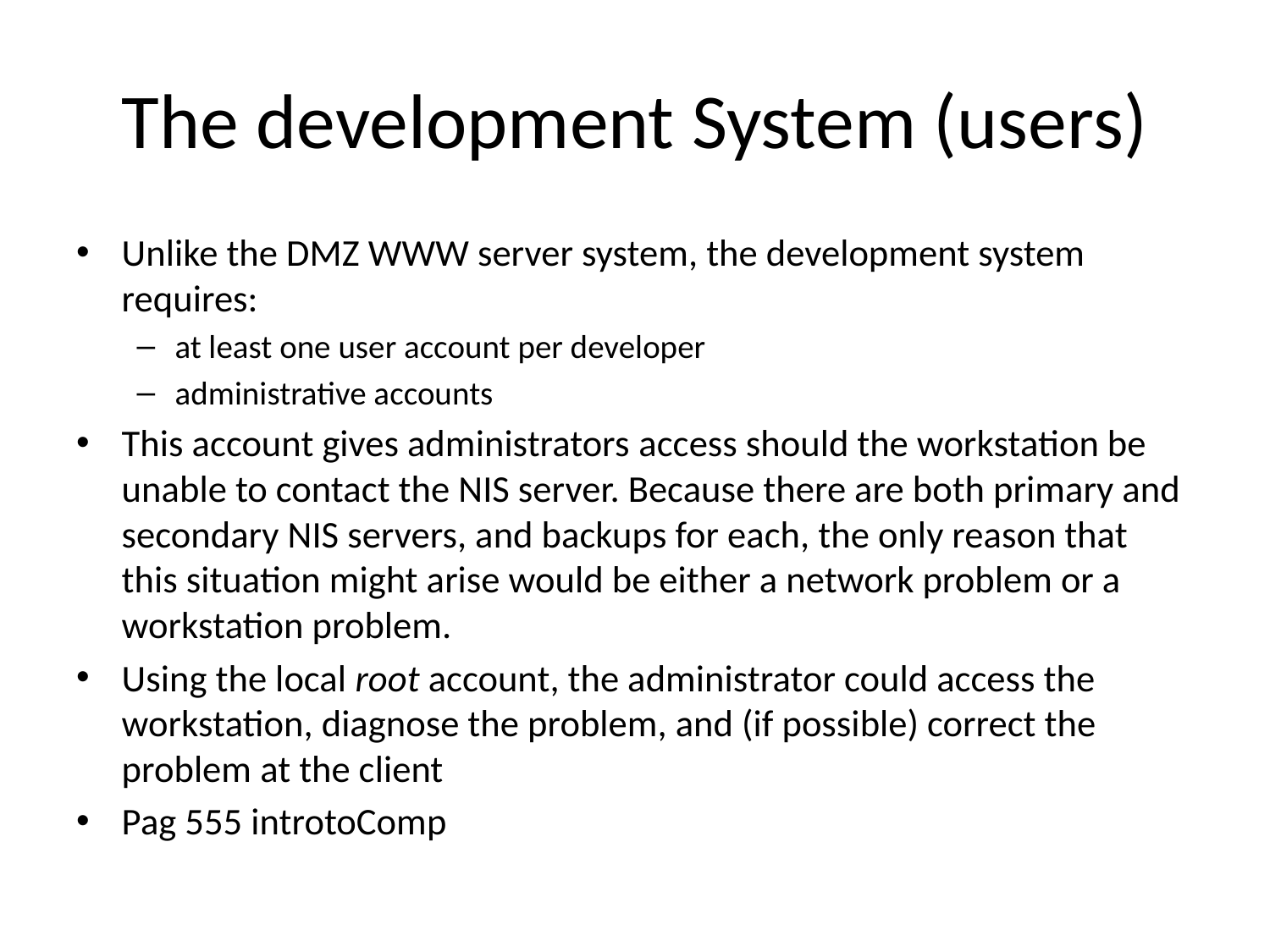

# The development System (users)
Unlike the DMZ WWW server system, the development system requires:
at least one user account per developer
administrative accounts
This account gives administrators access should the workstation be unable to contact the NIS server. Because there are both primary and secondary NIS servers, and backups for each, the only reason that this situation might arise would be either a network problem or a workstation problem.
Using the local root account, the administrator could access the workstation, diagnose the problem, and (if possible) correct the problem at the client
Pag 555 introtoComp